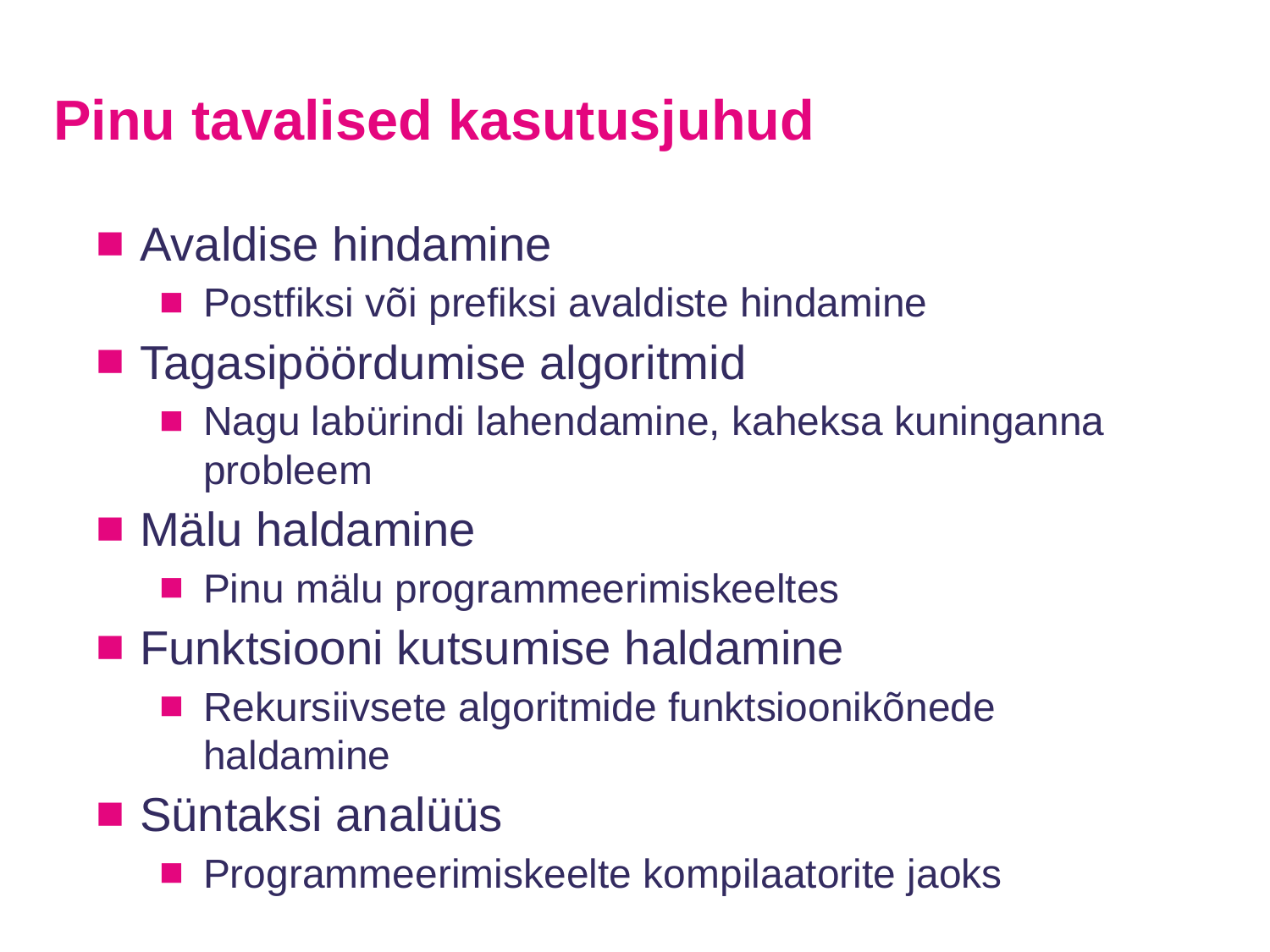

# Pinu tavalised kasutusjuhud
Avaldise hindamine
Postfiksi või prefiksi avaldiste hindamine
Tagasipöördumise algoritmid
Nagu labürindi lahendamine, kaheksa kuninganna probleem
Mälu haldamine
Pinu mälu programmeerimiskeeltes
Funktsiooni kutsumise haldamine
Rekursiivsete algoritmide funktsioonikõnede haldamine
Süntaksi analüüs
Programmeerimiskeelte kompilaatorite jaoks